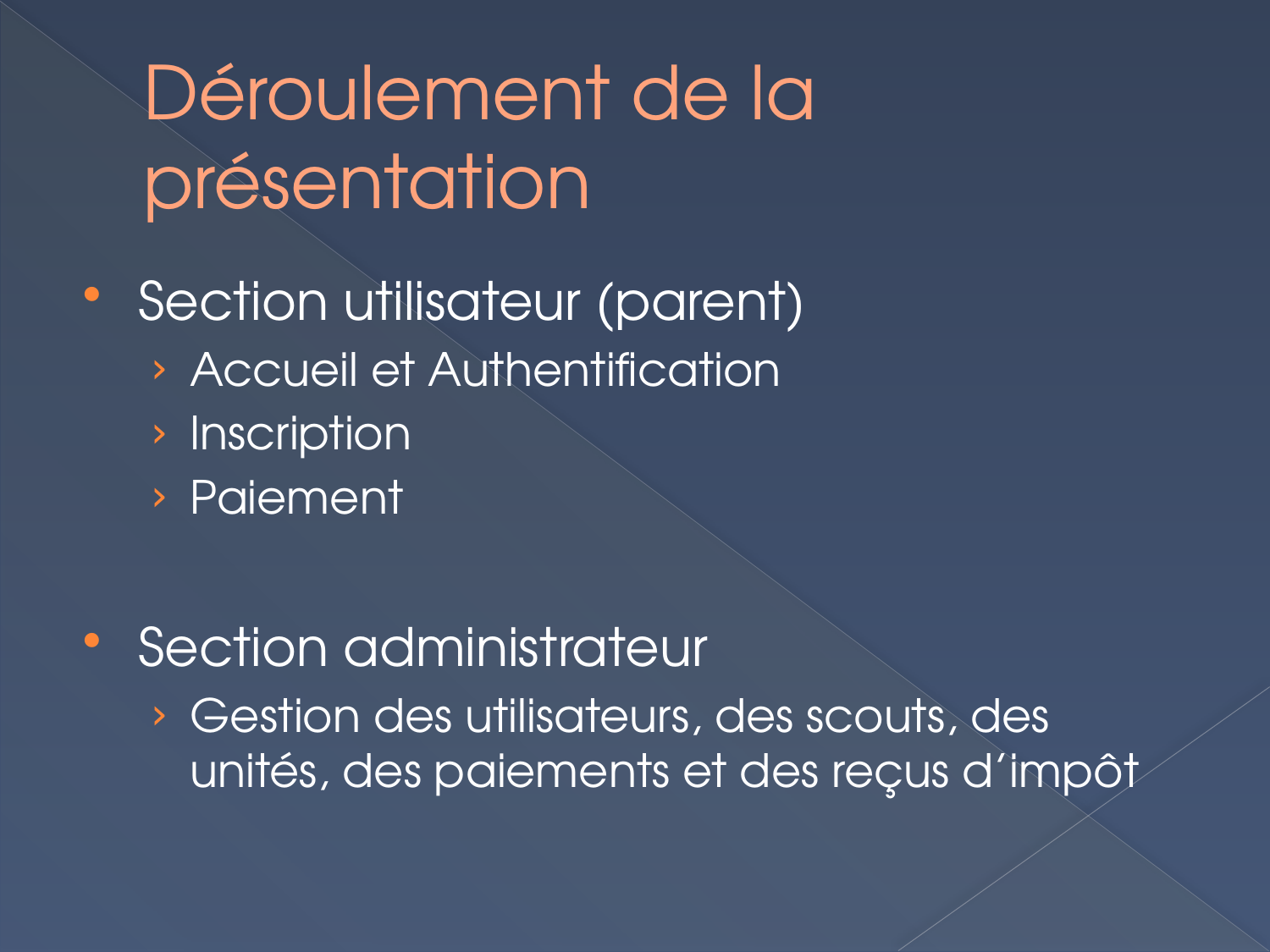

# Déroulement de la présentation
Section utilisateur (parent)
Accueil et Authentification
Inscription
Paiement

Section administrateur
Gestion des utilisateurs, des scouts, des unités, des paiements et des reçus d’impôt